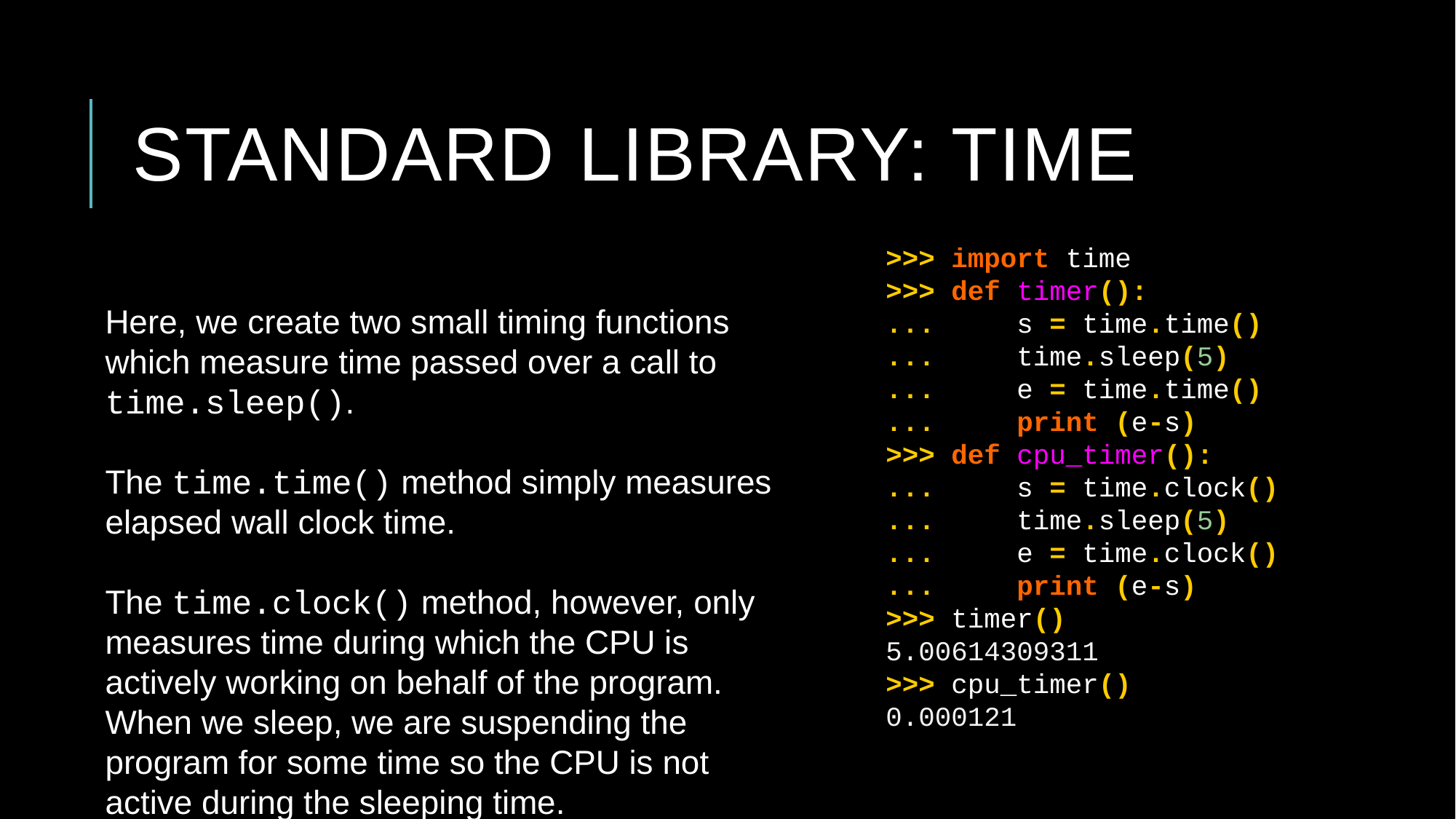

# Standard library: time
>>> import time
>>> def timer():
...     s = time.time()
...     time.sleep(5)
...     e = time.time()
...     print (e-s)
>>> def cpu_timer():
...     s = time.clock()
...     time.sleep(5)
...     e = time.clock()
...     print (e-s)
>>> timer()
5.00614309311
>>> cpu_timer()
0.000121
Here, we create two small timing functions which measure time passed over a call to time.sleep().
The time.time() method simply measures elapsed wall clock time.

The time.clock() method, however, only measures time during which the CPU is actively working on behalf of the program. When we sleep, we are suspending the program for some time so the CPU is not active during the sleeping time.